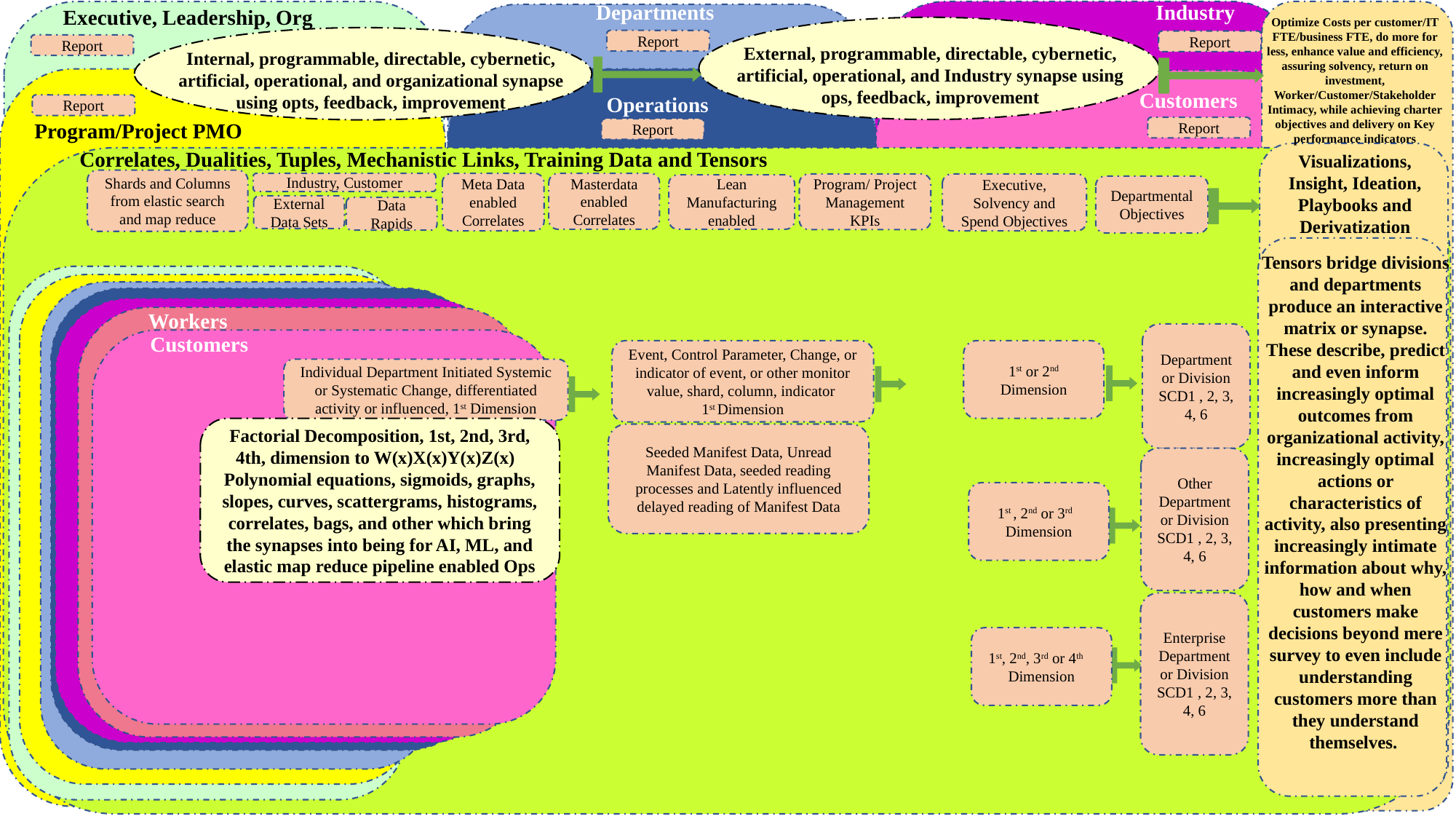

Industry
Departments
Executive, Leadership, Org
z
z

z
Optimize Costs per customer/IT FTE/business FTE, do more for less, enhance value and efficiency, assuring solvency, return on investment, Worker/Customer/Stakeholder Intimacy, while achieving charter objectives and delivery on Key performance indicators

Report
Report
Report
External, programmable, directable, cybernetic, artificial, operational, and Industry synapse using ops, feedback, improvement
Internal, programmable, directable, cybernetic, artificial, operational, and organizational synapse using opts, feedback, improvement

z
z
z
Customers
Operations
Report
Program/Project PMO
Report
Report
Correlates, Dualities, Tuples, Mechanistic Links, Training Data and Tensors

Visualizations, Insight, Ideation, Playbooks and Derivatization
z
Shards and Columns from elastic search and map reduce
Industry, Customer
Meta Data enabled Correlates
Masterdata enabled Correlates
Program/ Project Management KPIs
Executive, Solvency and Spend Objectives
Lean Manufacturing enabled
Departmental
Objectives

External Data Sets
Data
Rapids

Tensors bridge divisions and departments produce an interactive matrix or synapse. These describe, predict and even inform increasingly optimal outcomes from organizational activity, increasingly optimal actions or characteristics of activity, also presenting increasingly intimate information about why, how and when customers make decisions beyond mere survey to even include understanding customers more than they understand themselves.
z
z
z
z

Workers

Department or Division SCD1 , 2, 3, 4, 6
Customers

Event, Control Parameter, Change, or indicator of event, or other monitor value, shard, column, indicator
1st Dimension
1st or 2nd Dimension
Individual Department Initiated Systemic or Systematic Change, differentiated activity or influenced, 1st Dimension

Factorial Decomposition, 1st, 2nd, 3rd, 4th, dimension to W(x)X(x)Y(x)Z(x)
Polynomial equations, sigmoids, graphs, slopes, curves, scattergrams, histograms, correlates, bags, and other which bring the synapses into being for AI, ML, and elastic map reduce pipeline enabled Ops
Seeded Manifest Data, Unread Manifest Data, seeded reading processes and Latently influenced delayed reading of Manifest Data
Other Department or Division SCD1 , 2, 3, 4, 6
1st , 2nd or 3rd   Dimension

Enterprise Department or Division SCD1 , 2, 3, 4, 6
1st, 2nd, 3rd or 4th    Dimension